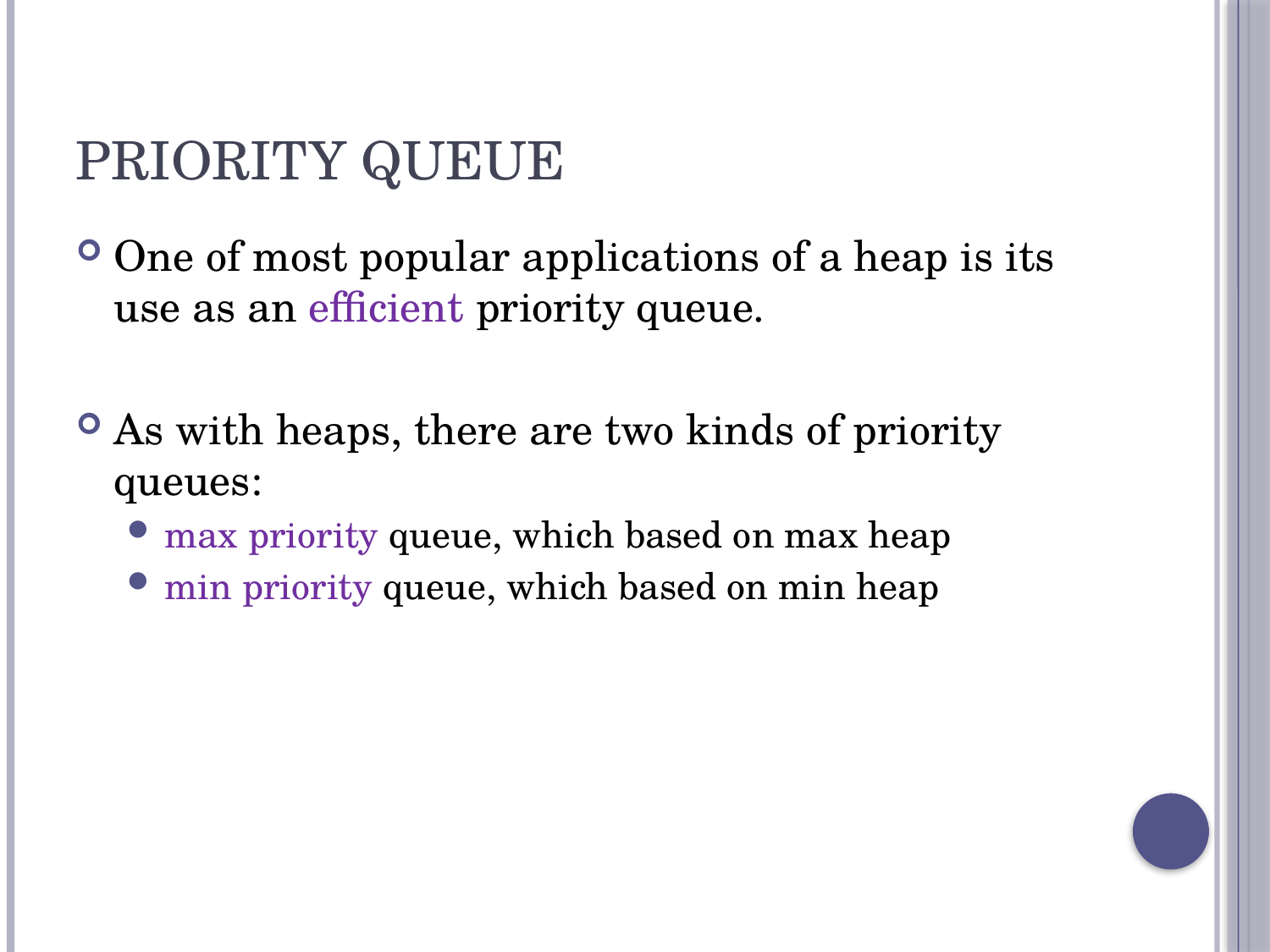

# Priority Queue
One of most popular applications of a heap is its use as an efficient priority queue.

As with heaps, there are two kinds of priority queues:
max priority queue, which based on max heap
min priority queue, which based on min heap